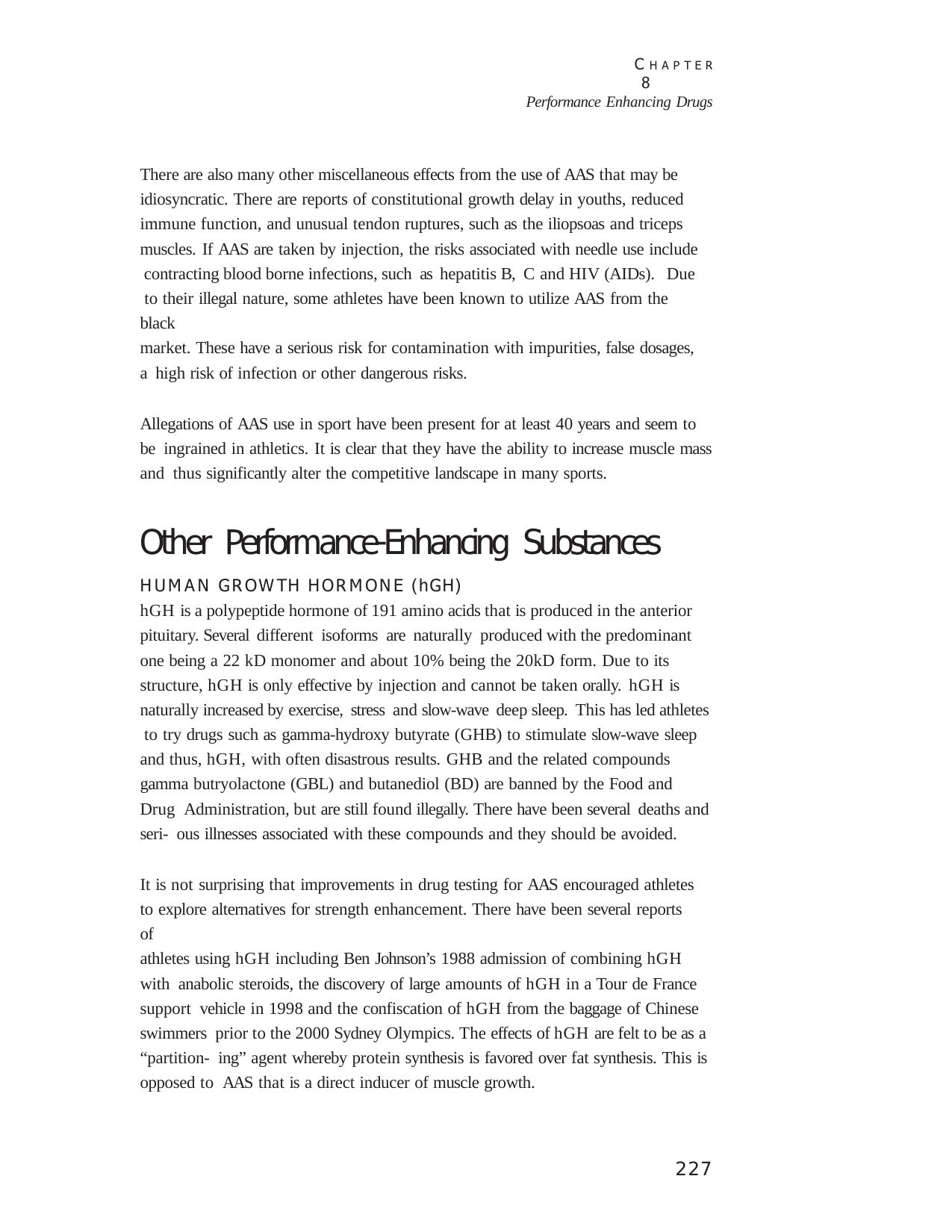

C H A P T E R   8
Performance Enhancing Drugs
There are also many other miscellaneous effects from the use of AAS that may be  idiosyncratic. There are reports of constitutional growth delay in youths, reduced  immune function, and unusual tendon ruptures, such as the iliopsoas and triceps  muscles. If AAS are taken by injection, the risks associated with needle use include  contracting blood borne infections, such as hepatitis B, C and HIV (AIDs). Due  to their illegal nature, some athletes have been known to utilize AAS from the black
market. These have a serious risk for contamination with impurities, false dosages, a  high risk of infection or other dangerous risks.

Allegations of AAS use in sport have been present for at least 40 years and seem to be  ingrained in athletics. It is clear that they have the ability to increase muscle mass and  thus significantly alter the competitive landscape in many sports.

Other Performance-Enhancing Substances
HUMAN GROWTH HORMONE (hGH)
hGH is a polypeptide hormone of 191 amino acids that is produced in the anterior  pituitary. Several different isoforms are naturally produced with the predominant  one being a 22 kD monomer and about 10% being the 20kD form. Due to its  structure, hGH is only effective by injection and cannot be taken orally. hGH is  naturally increased by exercise, stress and slow-wave deep sleep. This has led athletes  to try drugs such as gamma-hydroxy butyrate (GHB) to stimulate slow-wave sleep  and thus, hGH, with often disastrous results. GHB and the related compounds  gamma butryolactone (GBL) and butanediol (BD) are banned by the Food and Drug  Administration, but are still found illegally. There have been several deaths and seri-  ous illnesses associated with these compounds and they should be avoided.

It is not surprising that improvements in drug testing for AAS encouraged athletes  to explore alternatives for strength enhancement. There have been several reports of
athletes using hGH including Ben Johnson’s 1988 admission of combining hGH with  anabolic steroids, the discovery of large amounts of hGH in a Tour de France support  vehicle in 1998 and the confiscation of hGH from the baggage of Chinese swimmers  prior to the 2000 Sydney Olympics. The effects of hGH are felt to be as a “partition-  ing” agent whereby protein synthesis is favored over fat synthesis. This is opposed to  AAS that is a direct inducer of muscle growth.
227